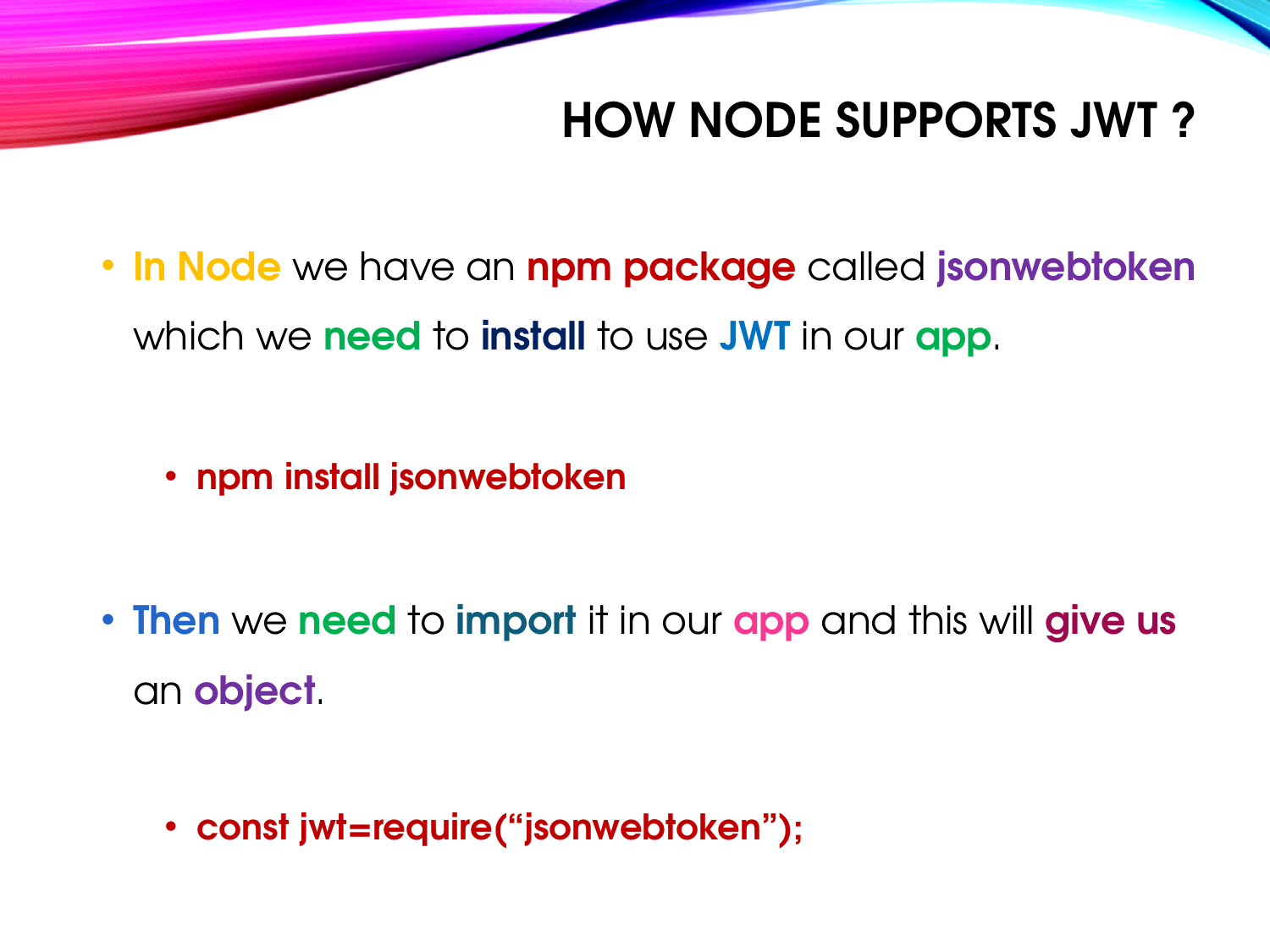

# How node supports jwt ?
In Node we have an npm package called jsonwebtoken which we need to install to use JWT in our app.

npm install jsonwebtoken

Then we need to import it in our app and this will give us an object.

const jwt=require(“jsonwebtoken”);